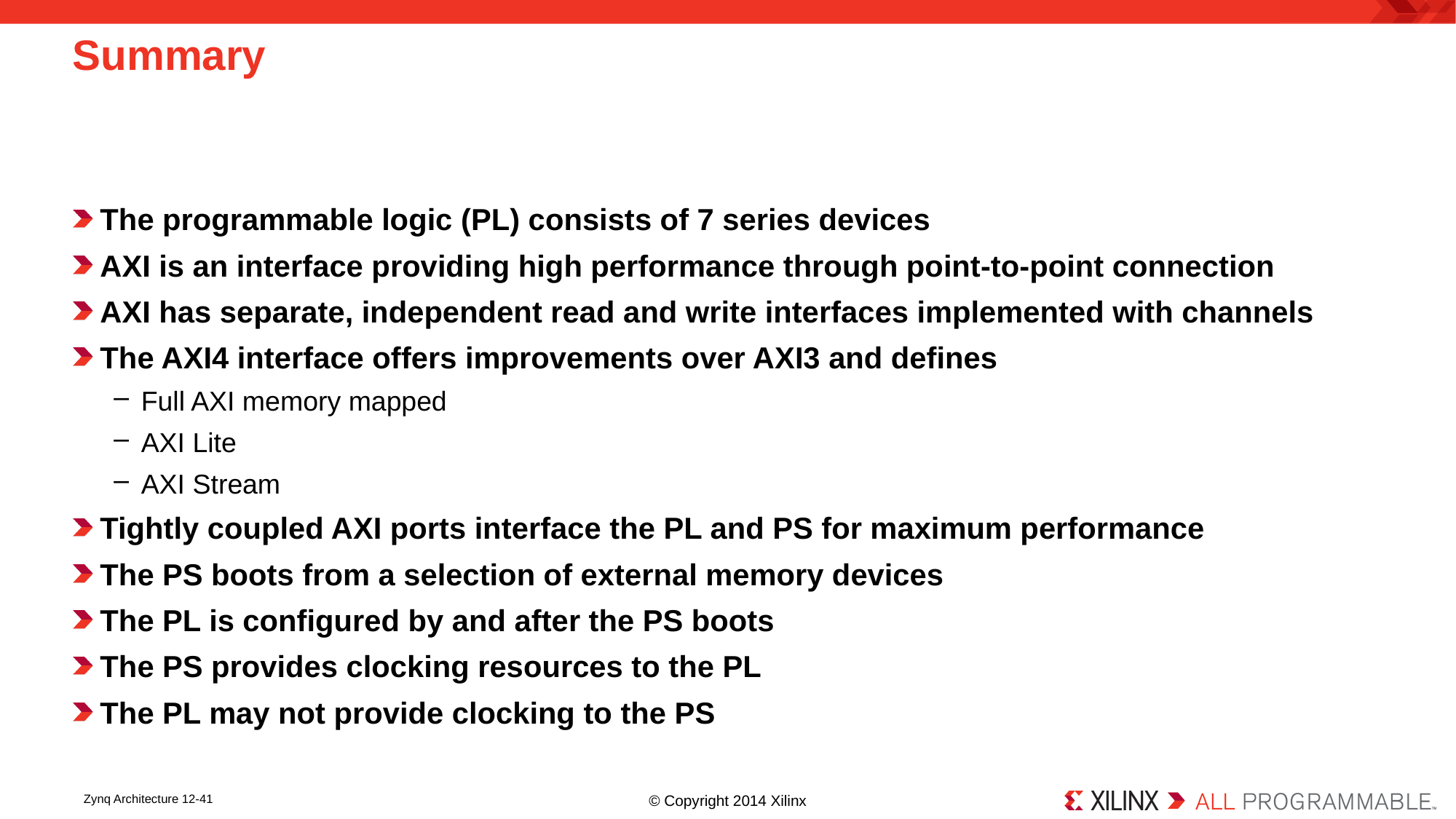

# Summary
The programmable logic (PL) consists of 7 series devices
AXI is an interface providing high performance through point-to-point connection
AXI has separate, independent read and write interfaces implemented with channels
The AXI4 interface offers improvements over AXI3 and defines
Full AXI memory mapped
AXI Lite
AXI Stream
Tightly coupled AXI ports interface the PL and PS for maximum performance
The PS boots from a selection of external memory devices
The PL is configured by and after the PS boots
The PS provides clocking resources to the PL
The PL may not provide clocking to the PS
Zynq Architecture 12-41
© Copyright 2014 Xilinx